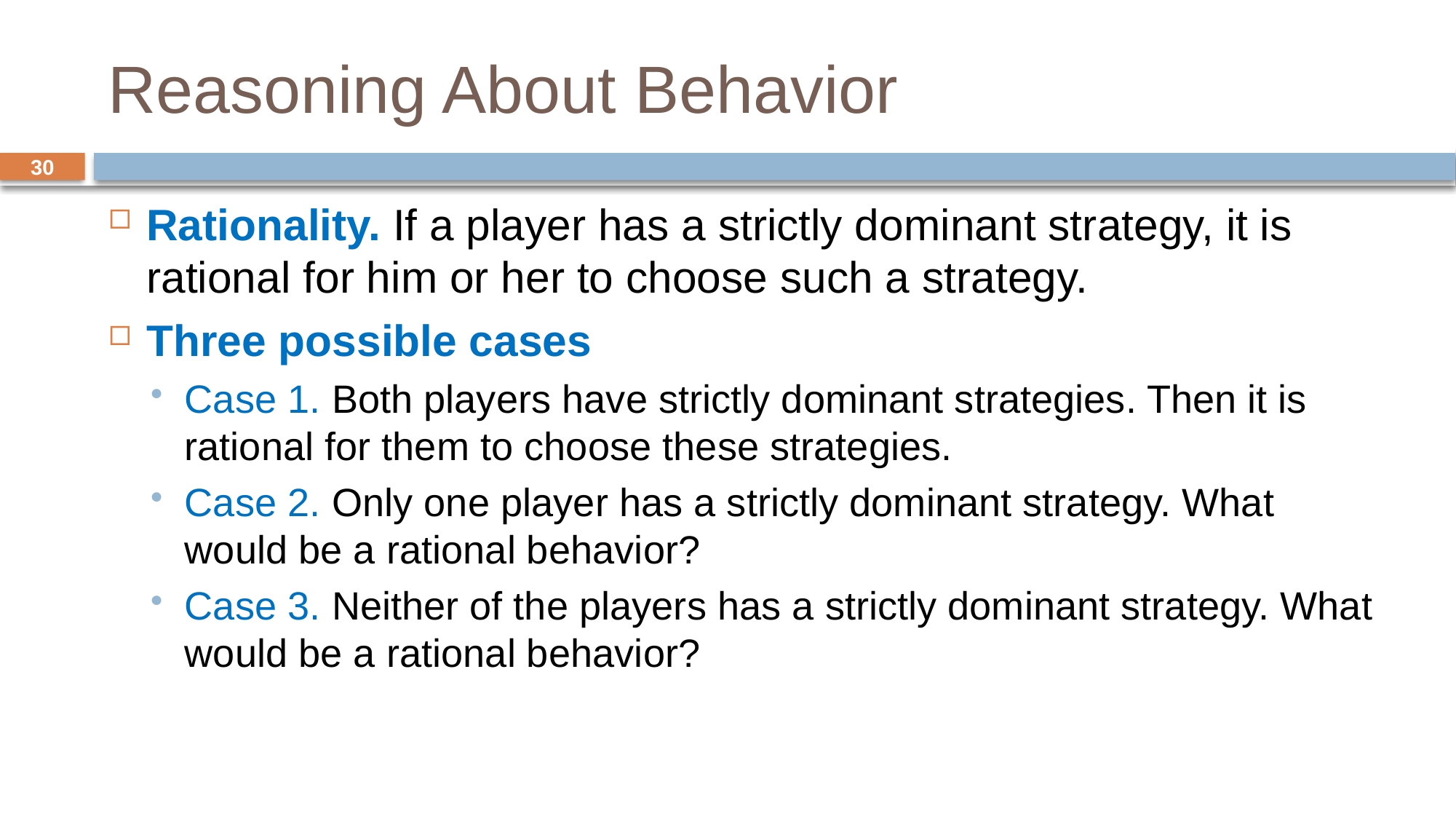

# Reasoning About Behavior
30
Rationality. If a player has a strictly dominant strategy, it is rational for him or her to choose such a strategy.
Three possible cases
Case 1. Both players have strictly dominant strategies. Then it is rational for them to choose these strategies.
Case 2. Only one player has a strictly dominant strategy. What would be a rational behavior?
Case 3. Neither of the players has a strictly dominant strategy. What would be a rational behavior?